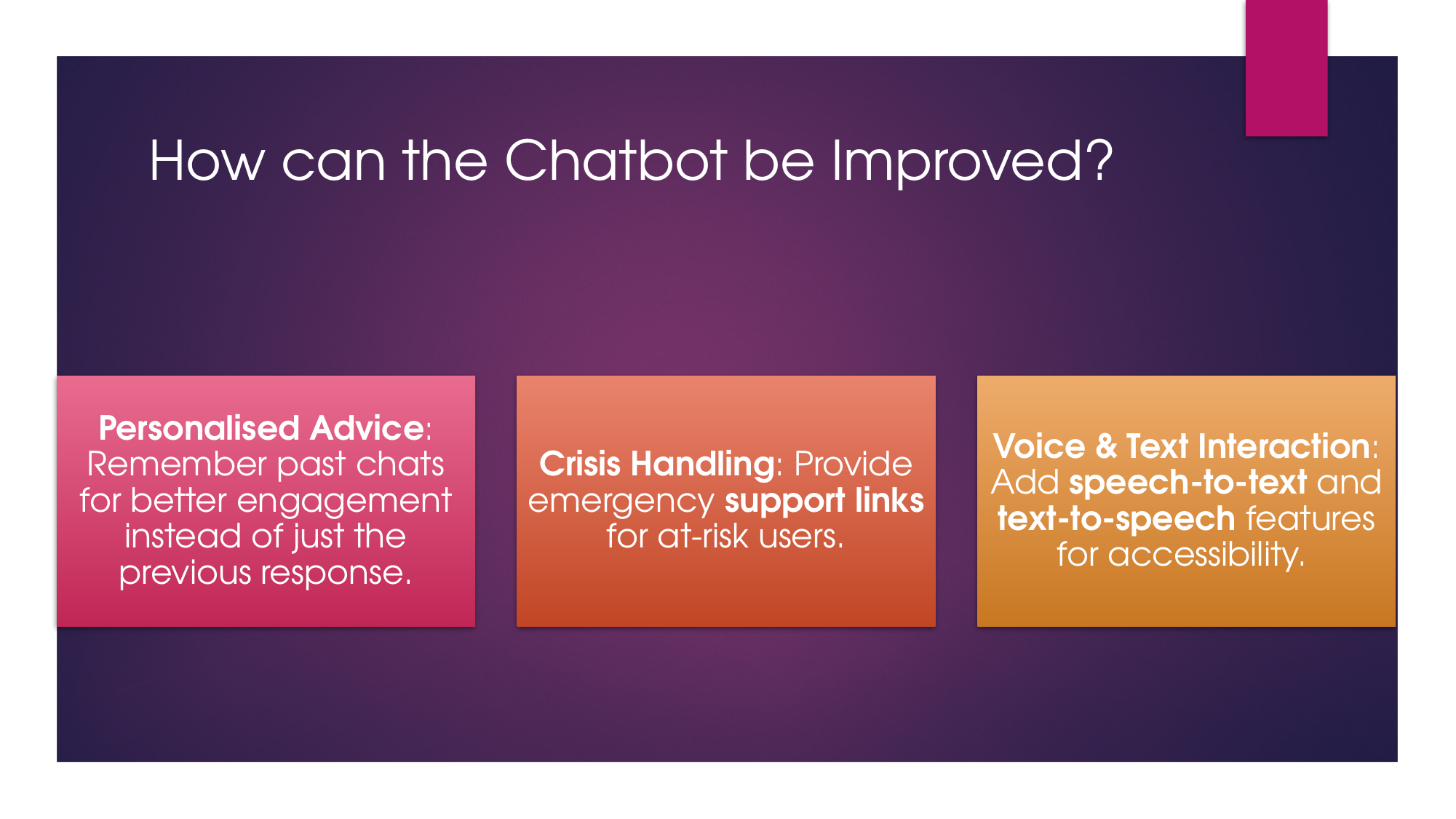

# How can the Chatbot be Improved?
Personalised Advice: Remember past chats for better engagement instead of just the previous response.
Crisis Handling: Provide emergency support links for at-risk users.
Voice & Text Interaction: Add speech-to-text and text-to-speech features for accessibility.